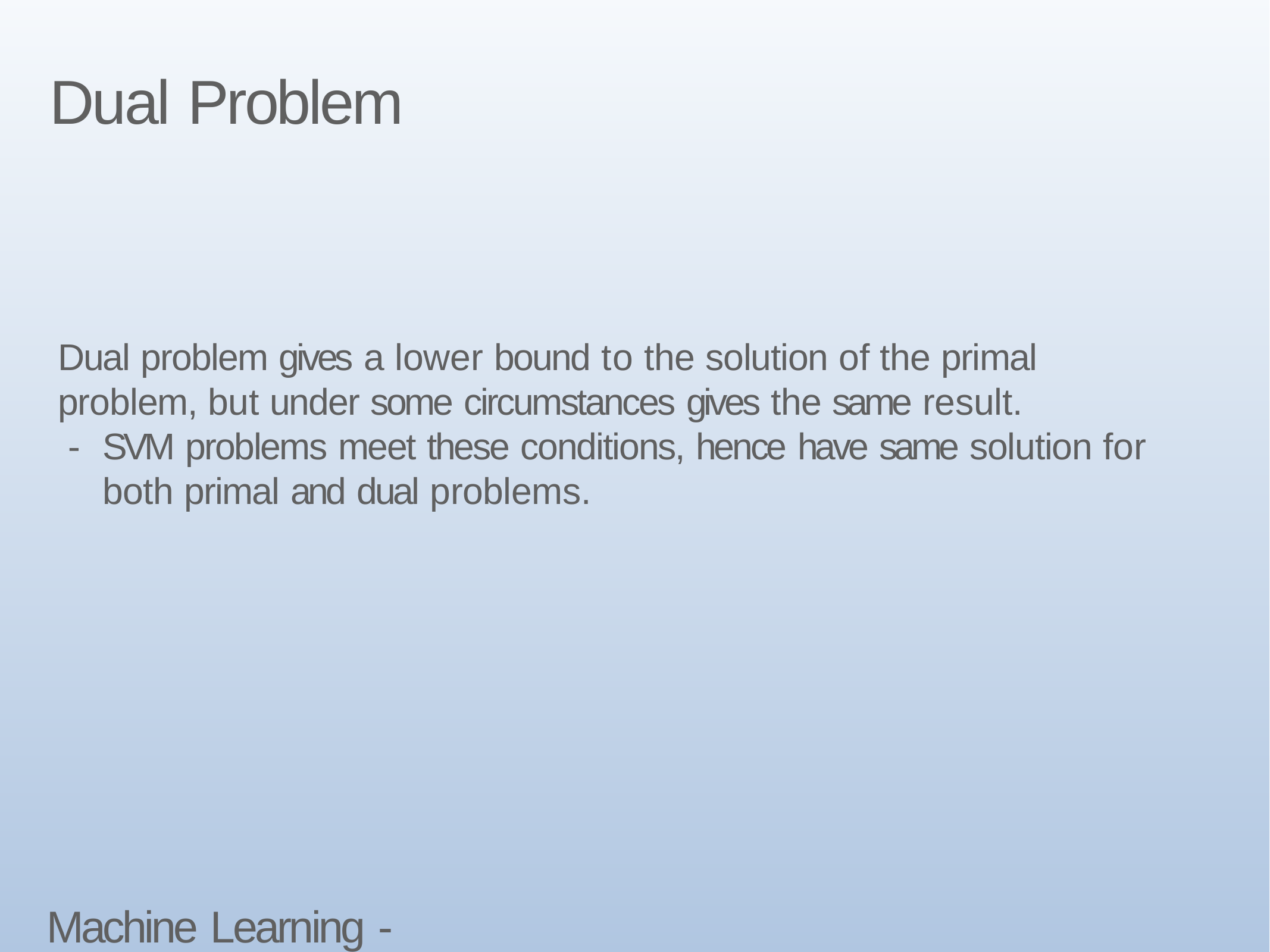

# Dual Problem
Dual problem gives a lower bound to the solution of the primal problem, but under some circumstances gives the same result.
-	SVM problems meet these conditions, hence have same solution for both primal and dual problems.
Machine Learning - SVM